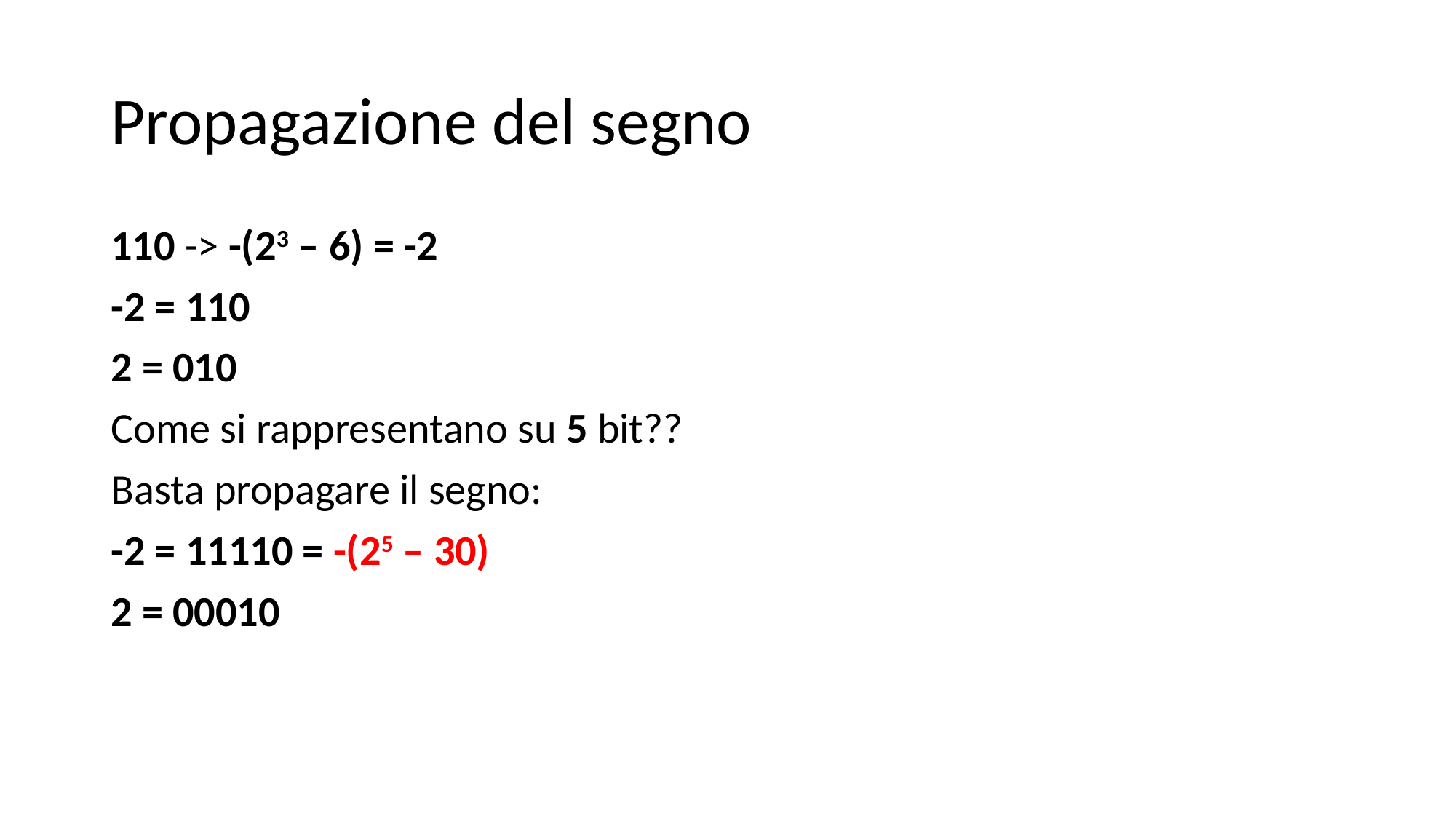

# Propagazione del segno
110 -> -(23 – 6) = -2
-2 = 110
2 = 010
Come si rappresentano su 5 bit??
Basta propagare il segno:
-2 = 11110 = -(25 – 30)
2 = 00010